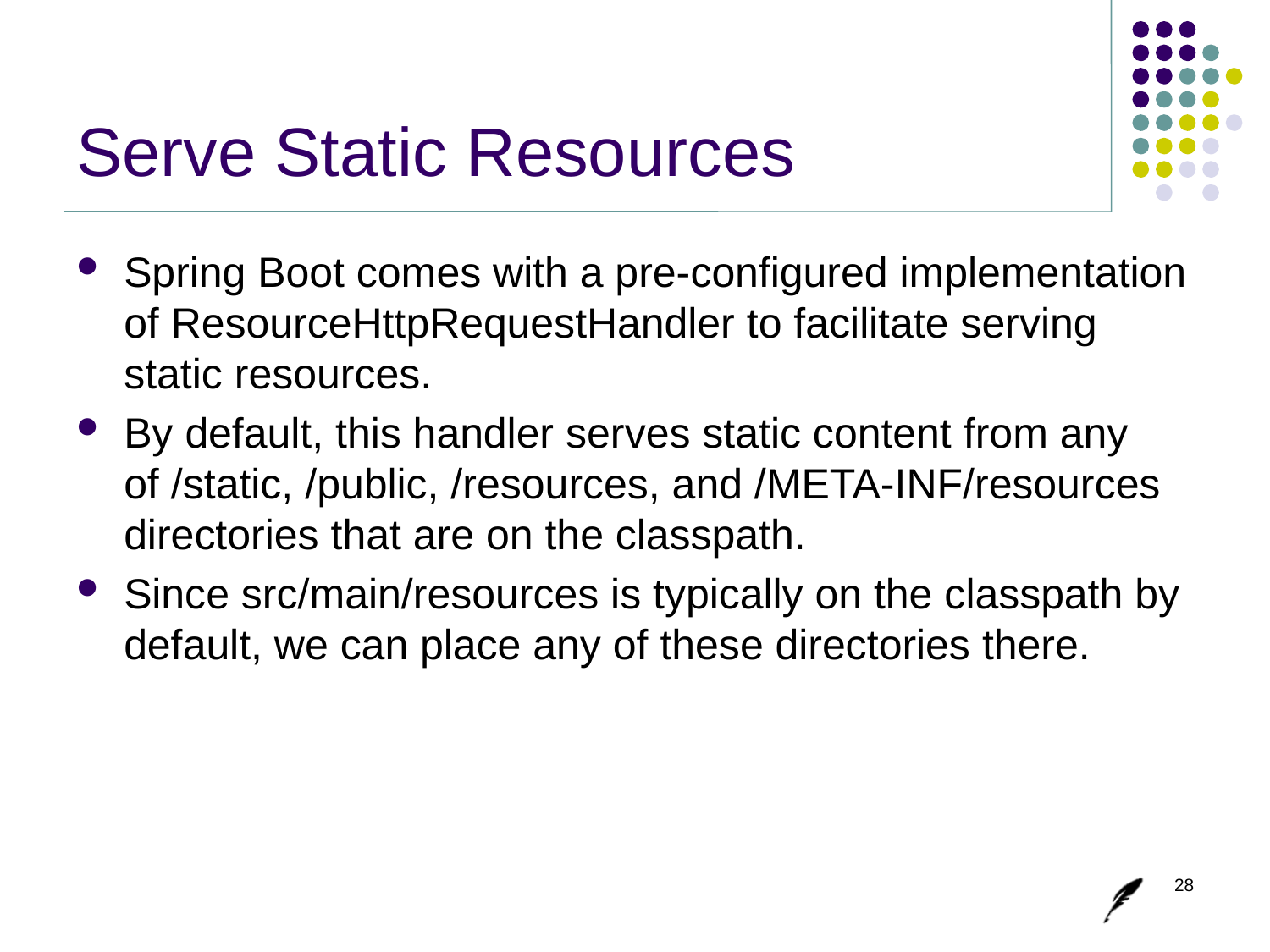

# Serve Static Resources
Spring Boot comes with a pre-configured implementation of ResourceHttpRequestHandler to facilitate serving static resources.
By default, this handler serves static content from any of /static, /public, /resources, and /META-INF/resources directories that are on the classpath.
Since src/main/resources is typically on the classpath by default, we can place any of these directories there.
28